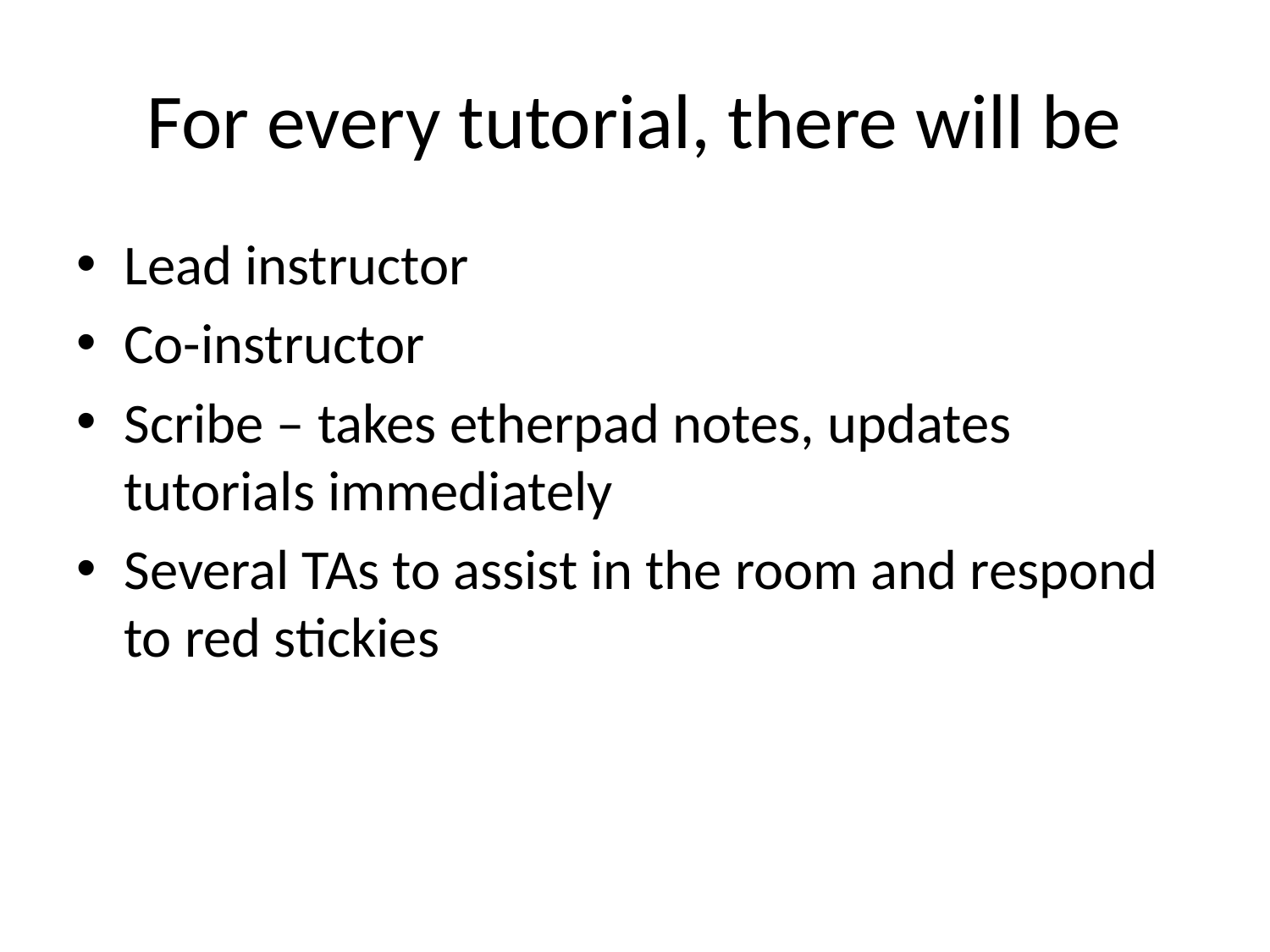

# For every tutorial, there will be
Lead instructor
Co-instructor
Scribe – takes etherpad notes, updates tutorials immediately
Several TAs to assist in the room and respond to red stickies